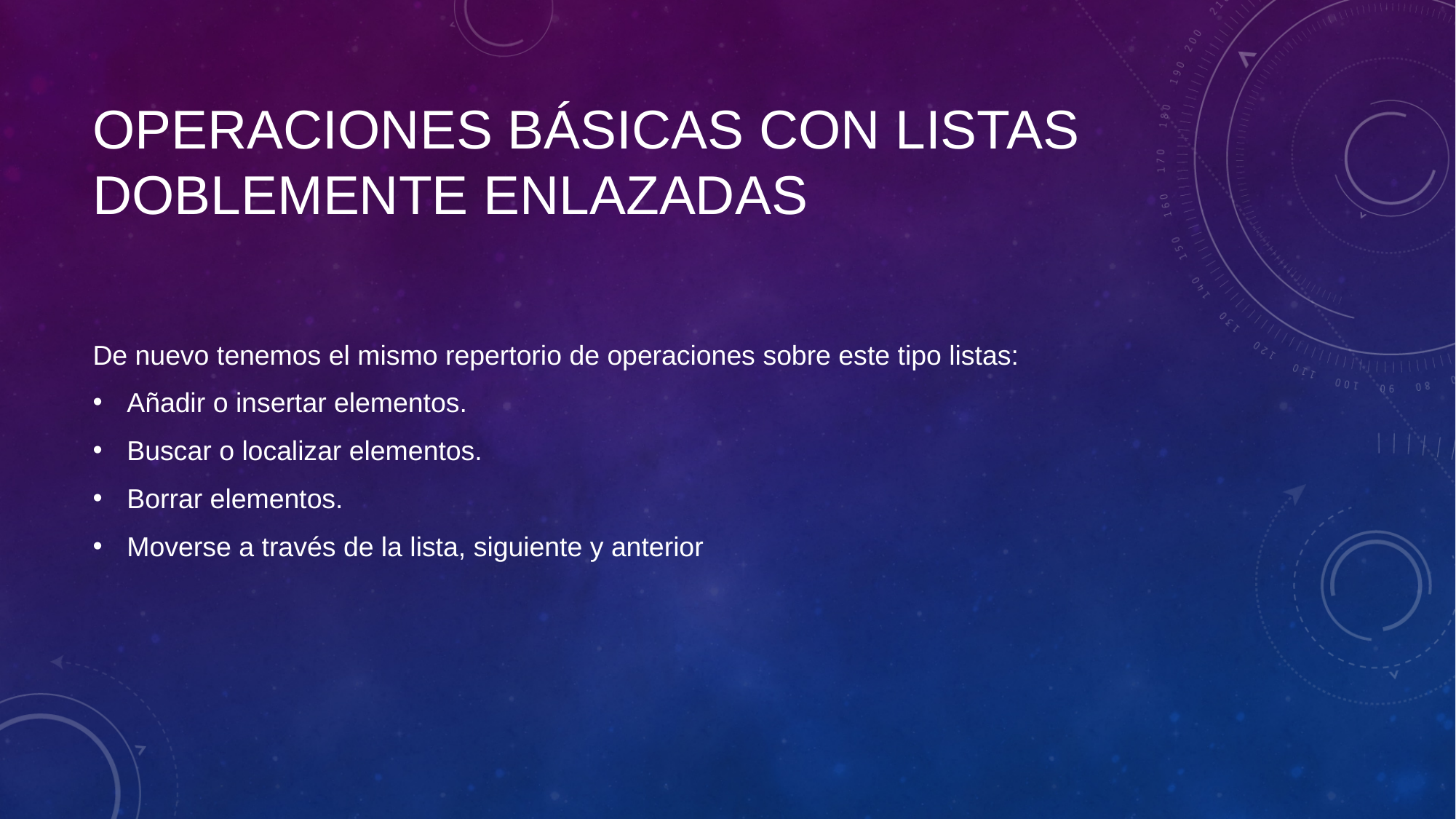

# Operaciones básicas con listas doblemente enlazadas
De nuevo tenemos el mismo repertorio de operaciones sobre este tipo listas:
Añadir o insertar elementos.
Buscar o localizar elementos.
Borrar elementos.
Moverse a través de la lista, siguiente y anterior